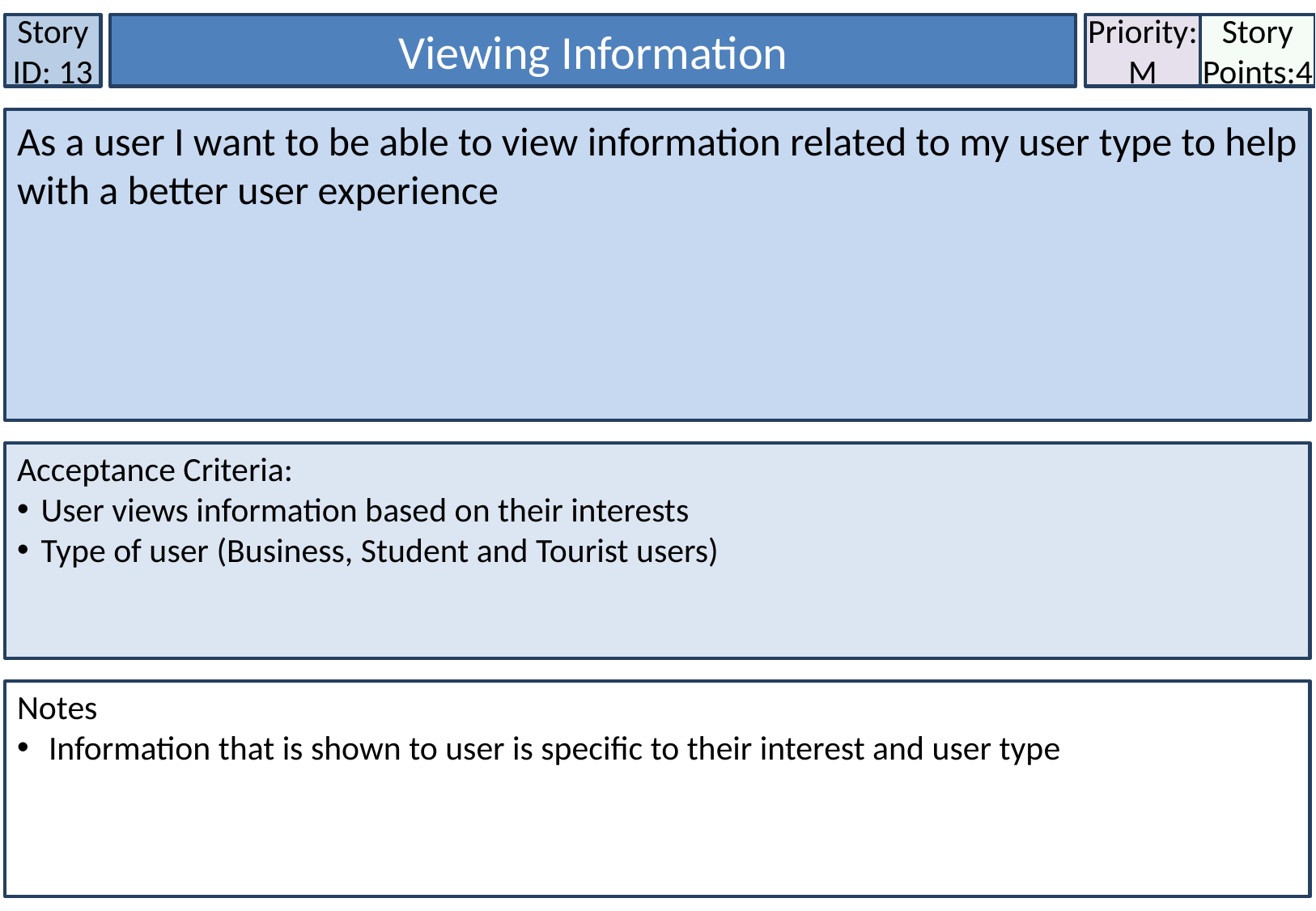

Story ID: 13
Viewing Information
Priority:
M
Story Points:4
As a user I want to be able to view information related to my user type to help with a better user experience
Acceptance Criteria:
User views information based on their interests
Type of user (Business, Student and Tourist users)
Notes
 Information that is shown to user is specific to their interest and user type